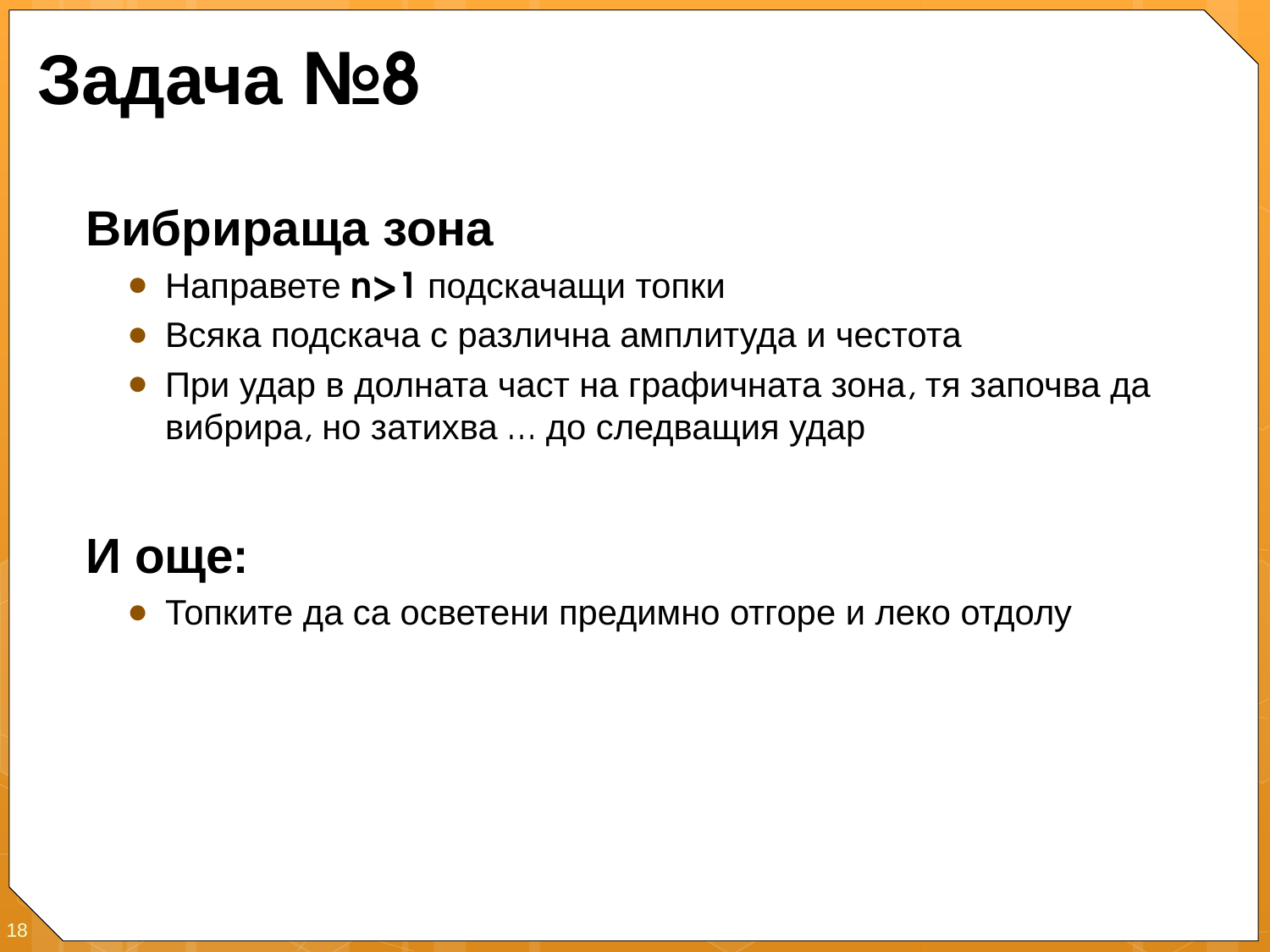

# Задача №8
Вибрираща зона
Направете n>1 подскачащи топки
Всяка подскача с различна амплитуда и честота
При удар в долната част на графичната зона, тя започва да вибрира, но затихва … до следващия удар

И още:
Топките да са осветени предимно отгоре и леко отдолу